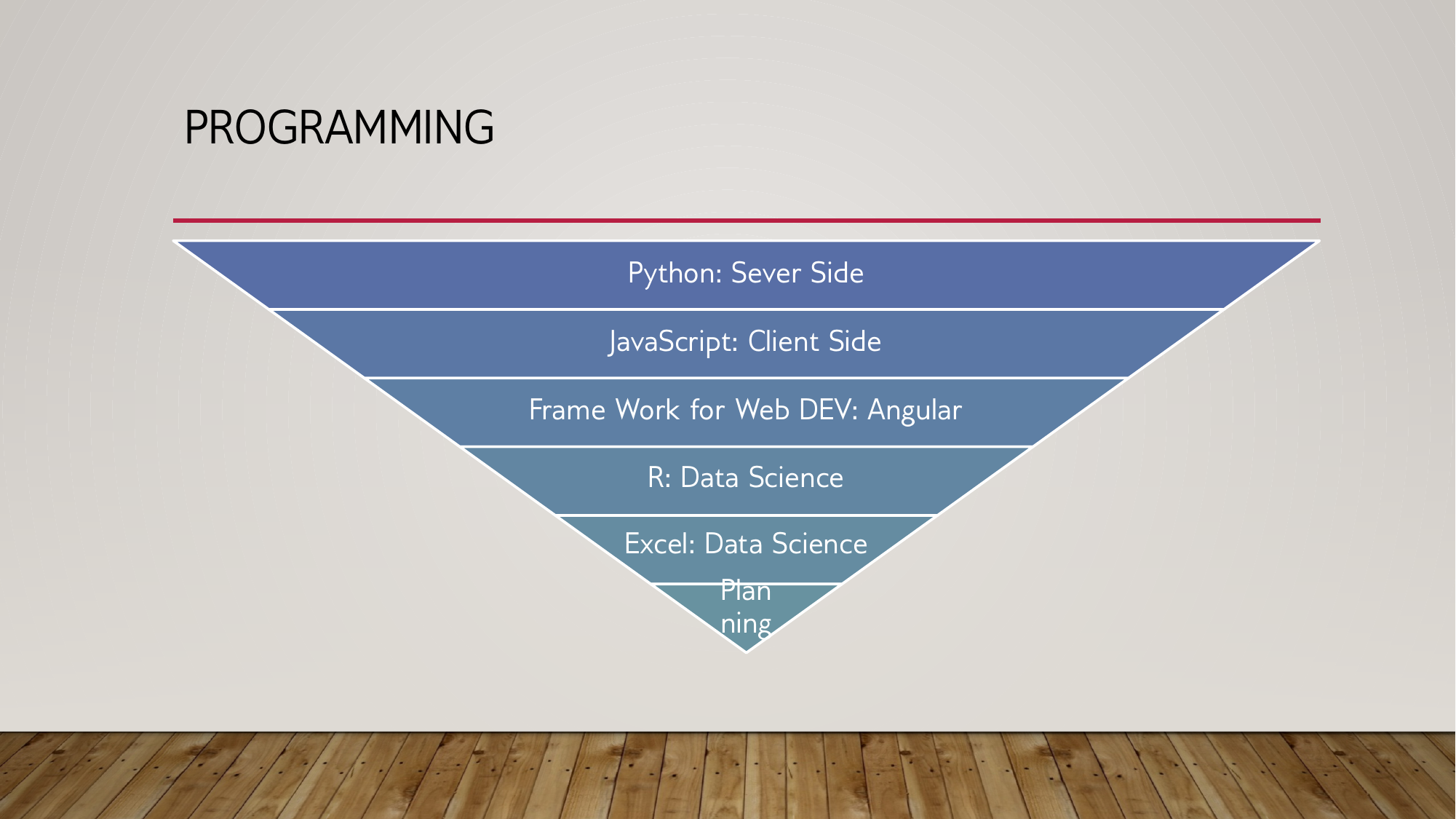

# programming
Python: Sever Side
JavaScript: Client Side
Frame Work for Web DEV: Angular
R: Data Science
Excel: Data Science
Planning